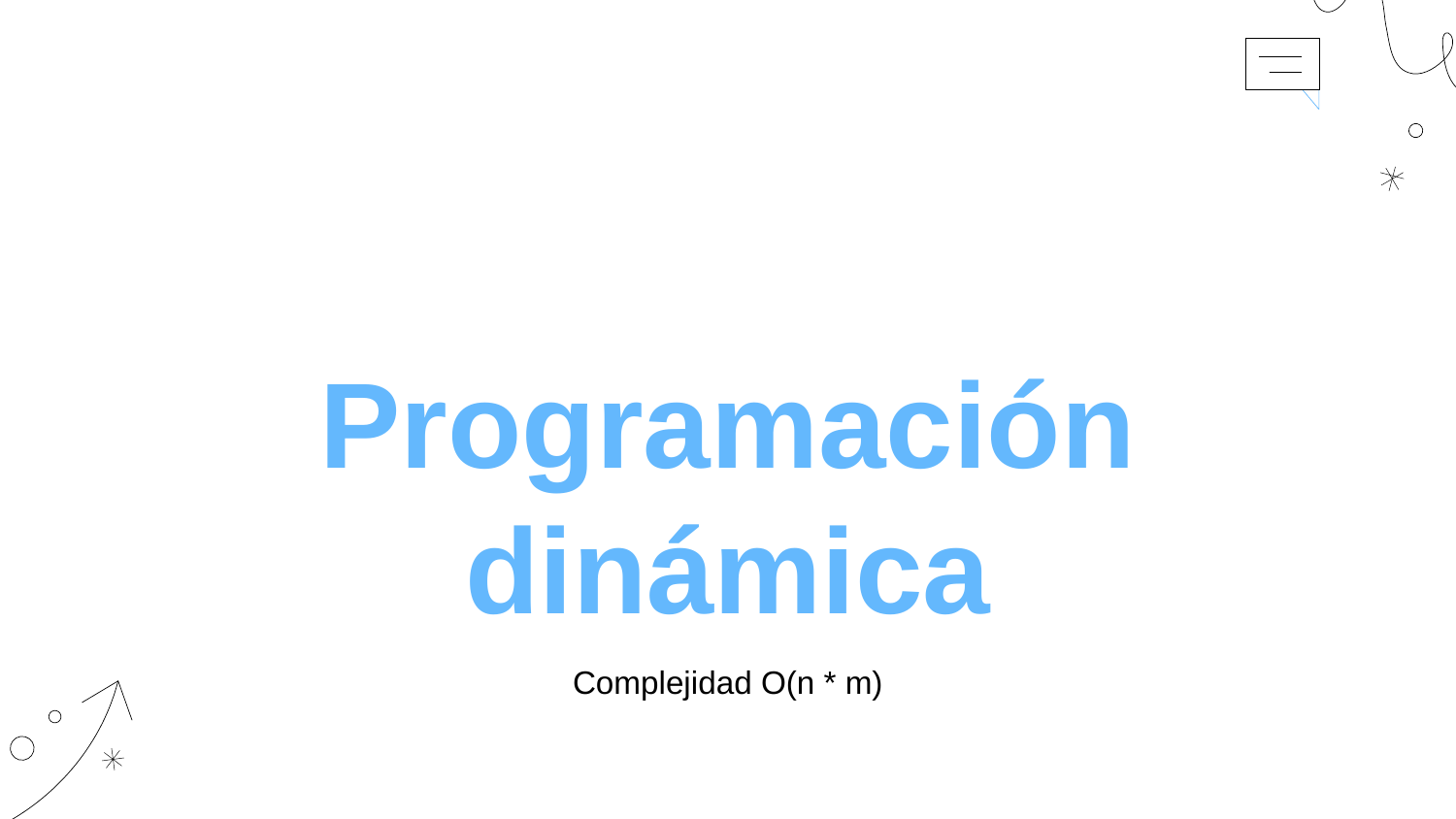

# Programación dinámica
Complejidad O(n * m)